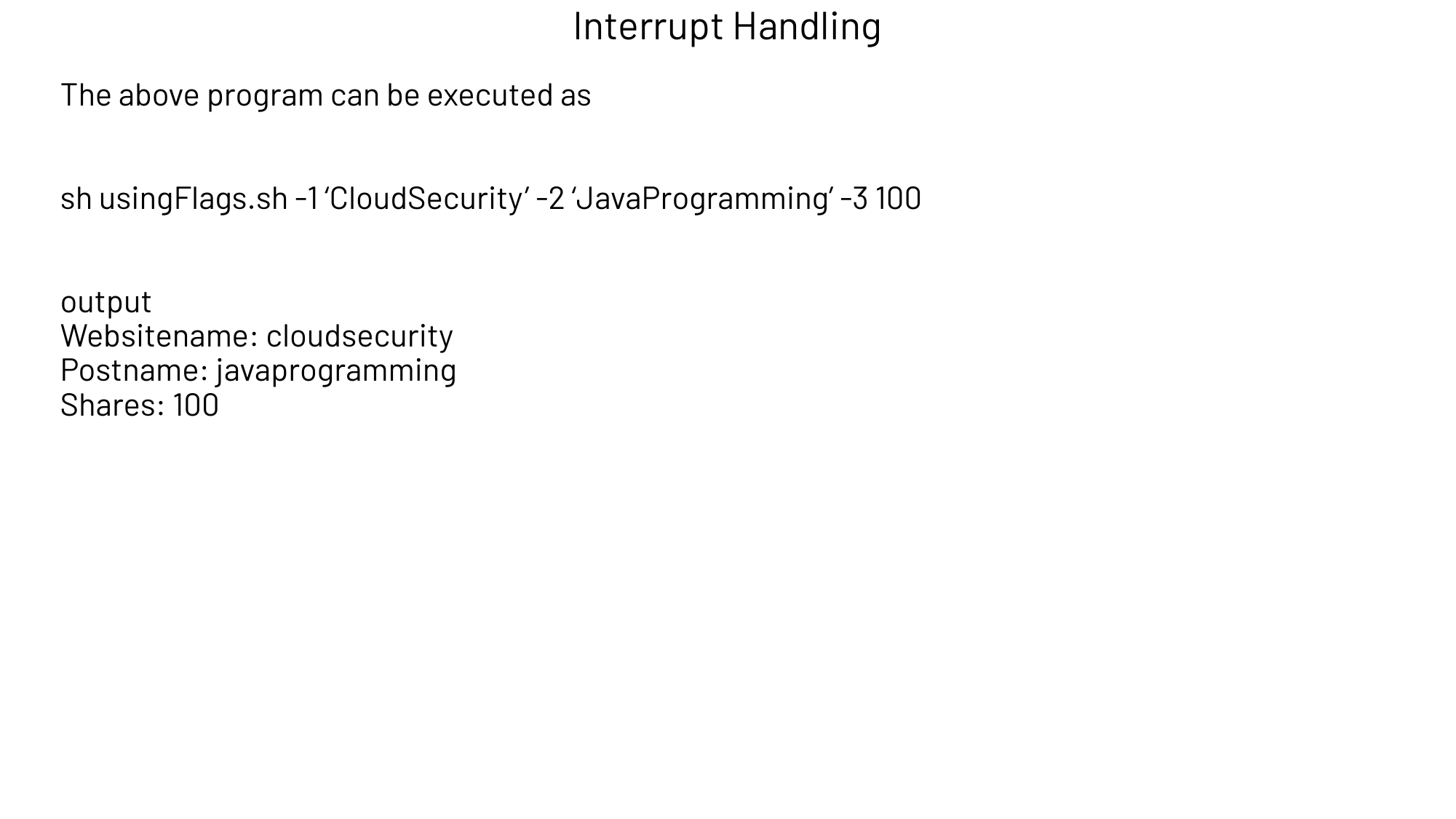

# Interrupt Handling
The above program can be executed as

sh usingFlags.sh -1 ‘CloudSecurity’ -2 ‘JavaProgramming’ -3 100

output
Websitename: cloudsecurity
Postname: javaprogramming
Shares: 100